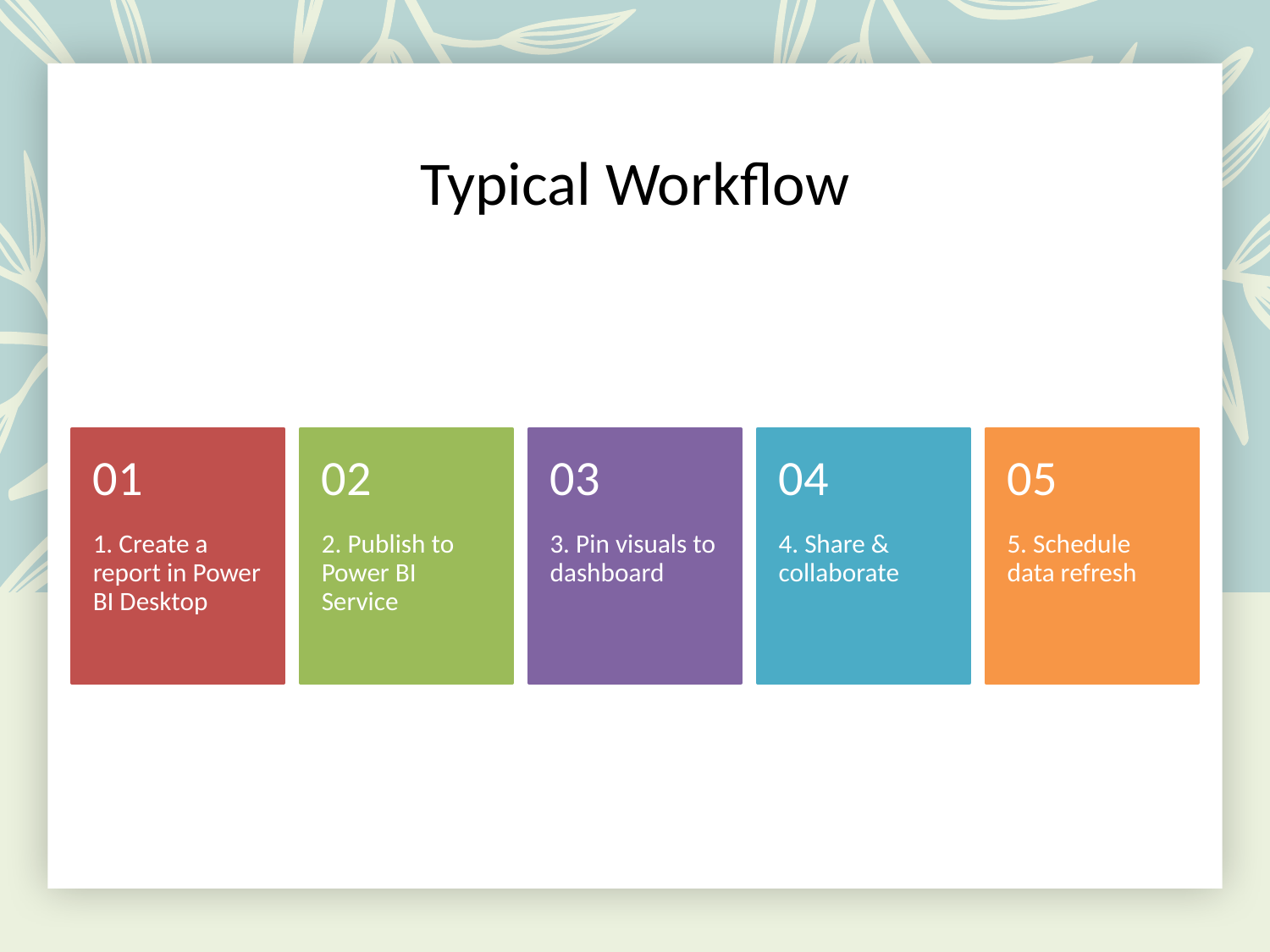

# Typical Workflow
1. Create a report in Power BI Desktop
01
2. Publish to Power BI Service
02
3. Pin visuals to dashboard
03
4. Share & collaborate
04
5. Schedule data refresh
05